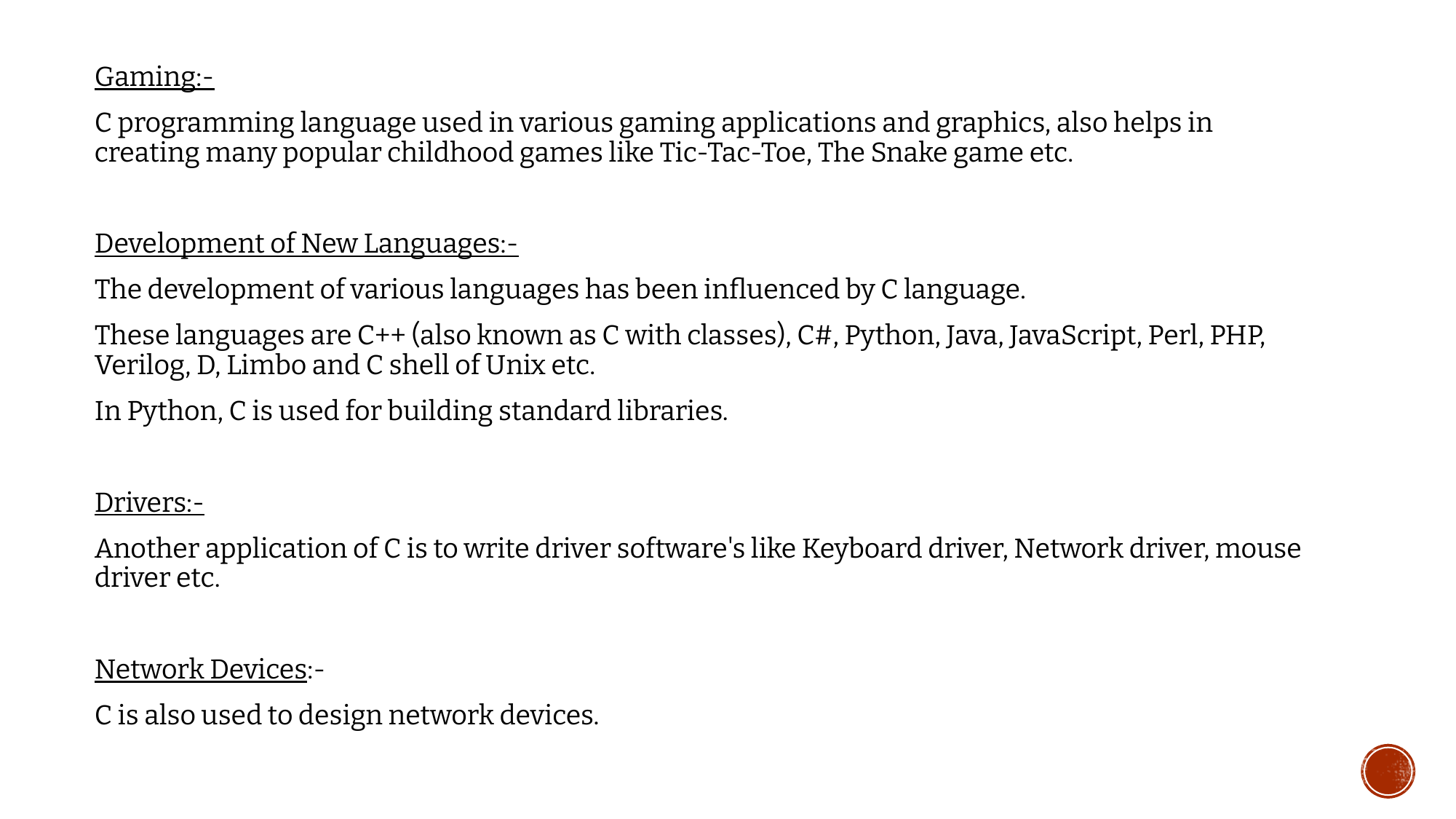

Gaming:-
C programming language used in various gaming applications and graphics, also helps in creating many popular childhood games like Tic-Tac-Toe, The Snake game etc.

Development of New Languages:-
The development of various languages has been influenced by C language.
These languages are C++ (also known as C with classes), C#, Python, Java, JavaScript, Perl, PHP, Verilog, D, Limbo and C shell of Unix etc.
In Python, C is used for building standard libraries.

Drivers:-
Another application of C is to write driver software's like Keyboard driver, Network driver, mouse driver etc.

Network Devices:-
C is also used to design network devices.